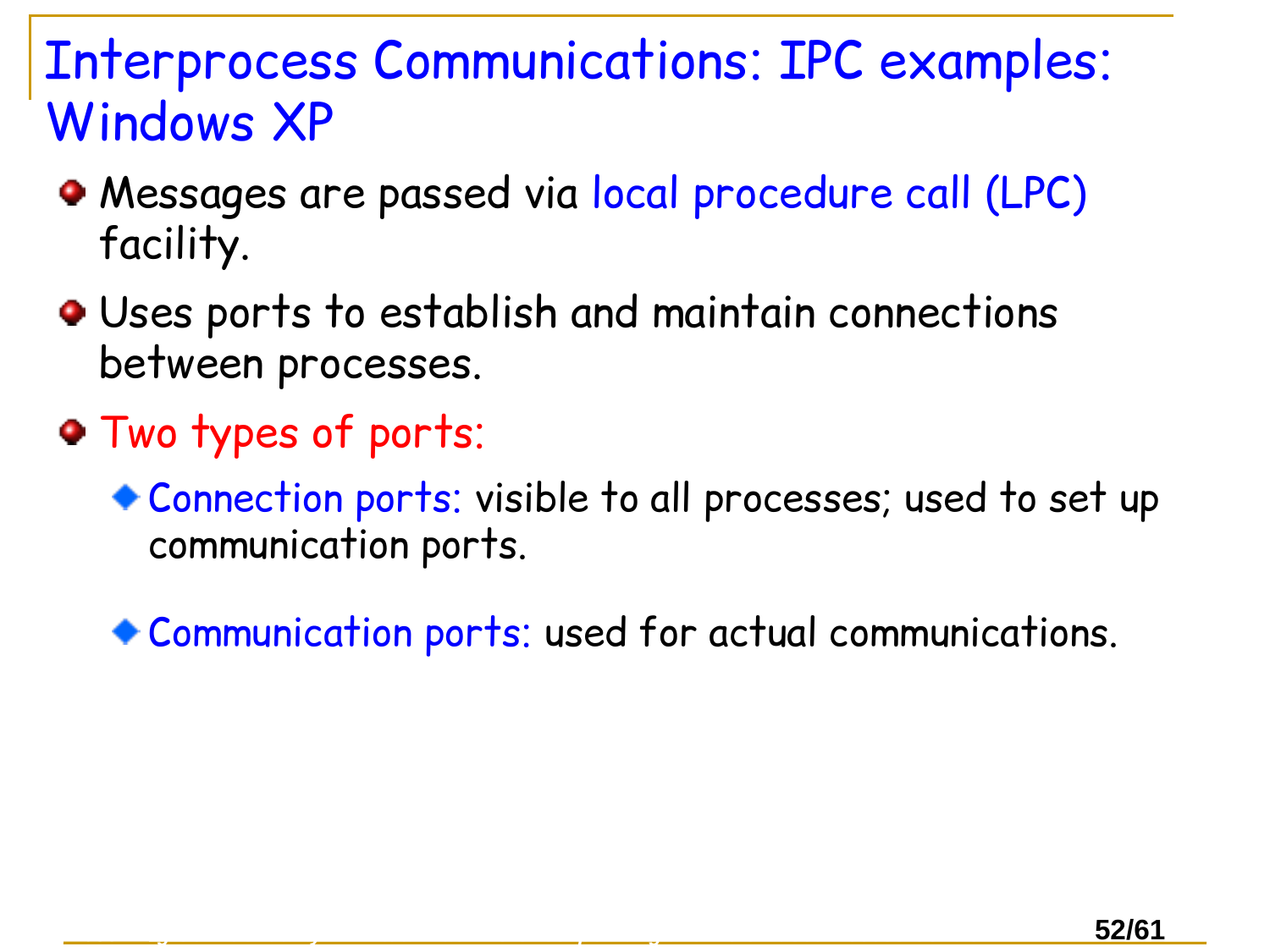

# Interprocess Communications: IPC examples: Windows XP
Messages are passed via local procedure call (LPC) facility.

Uses ports to establish and maintain connections between processes.

Two types of ports:

Connection ports: visible to all processes; used to set up communication ports.

Communication ports: used for actual communications.
Preserving Confidentiality in Virtual Machine Checkpointing and Role Based Access Control